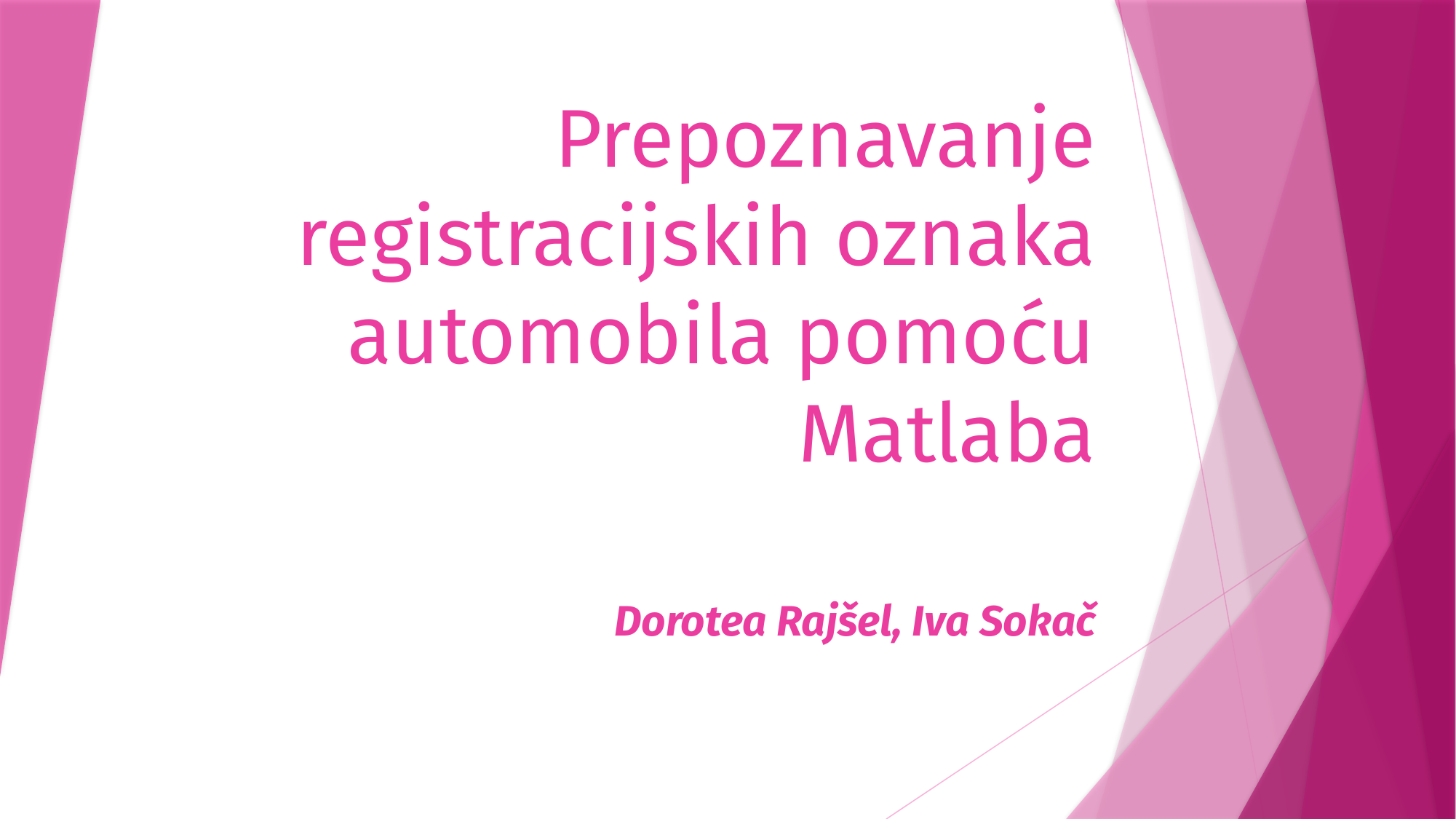

# Prepoznavanje registracijskih oznaka automobila pomoću Matlaba
Dorotea Rajšel, Iva Sokač